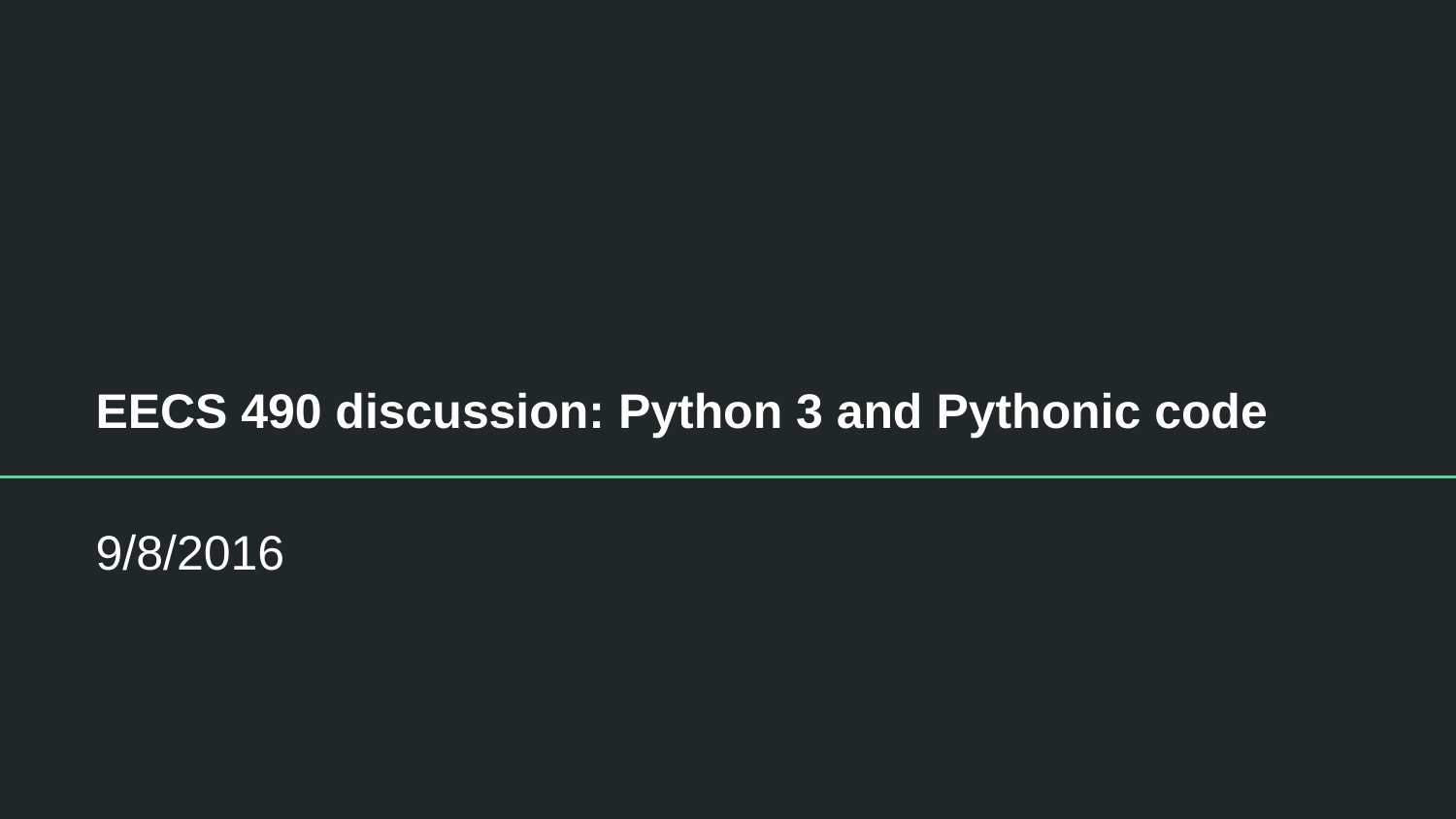

# EECS 490 discussion: Python 3 and Pythonic code
9/8/2016